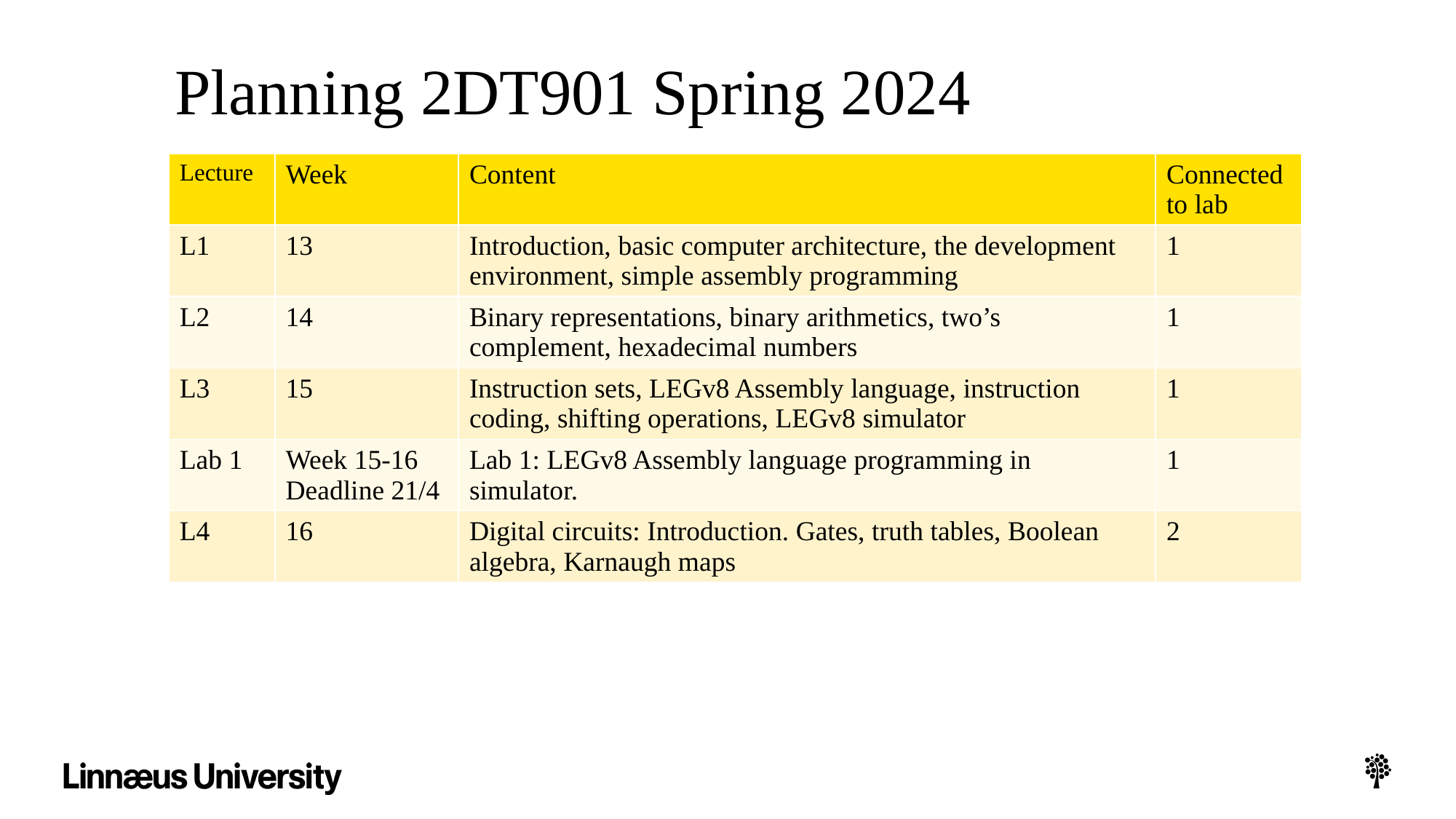

# Planning 2DT901 Spring 2024
| Lecture | Week | Content | Connected to lab |
| --- | --- | --- | --- |
| L1 | 13 | Introduction, basic computer architecture, the development environment, simple assembly programming | 1 |
| L2 | 14 | Binary representations, binary arithmetics, two’s complement, hexadecimal numbers | 1 |
| L3 | 15 | Instruction sets, LEGv8 Assembly language, instruction coding, shifting operations, LEGv8 simulator | 1 |
| Lab 1 | Week 15-16 Deadline 21/4 | Lab 1: LEGv8 Assembly language programming in simulator. | 1 |
| L4 | 16 | Digital circuits: Introduction. Gates, truth tables, Boolean algebra, Karnaugh maps | 2 |